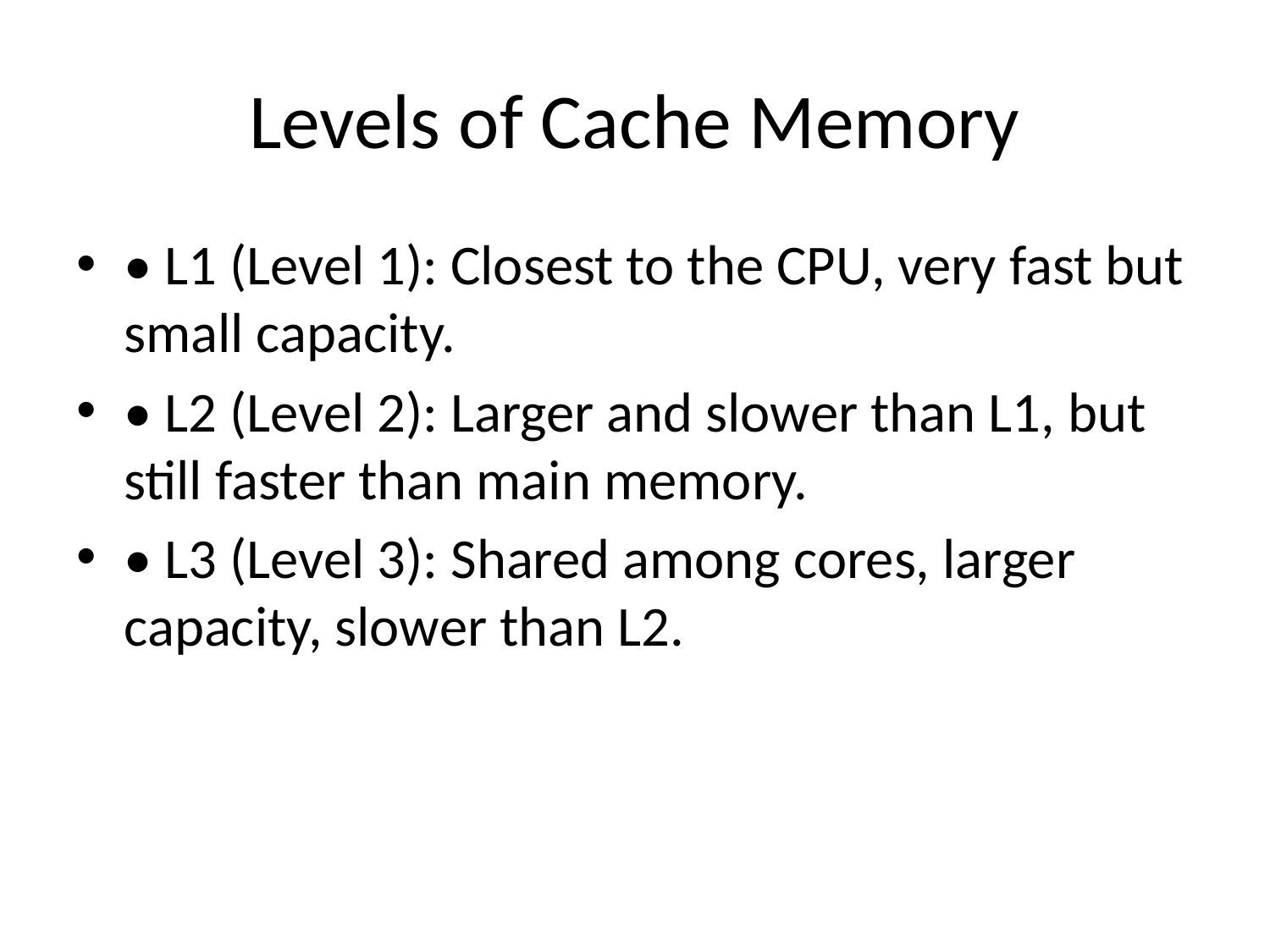

# Levels of Cache Memory
• L1 (Level 1): Closest to the CPU, very fast but small capacity.
• L2 (Level 2): Larger and slower than L1, but still faster than main memory.
• L3 (Level 3): Shared among cores, larger capacity, slower than L2.